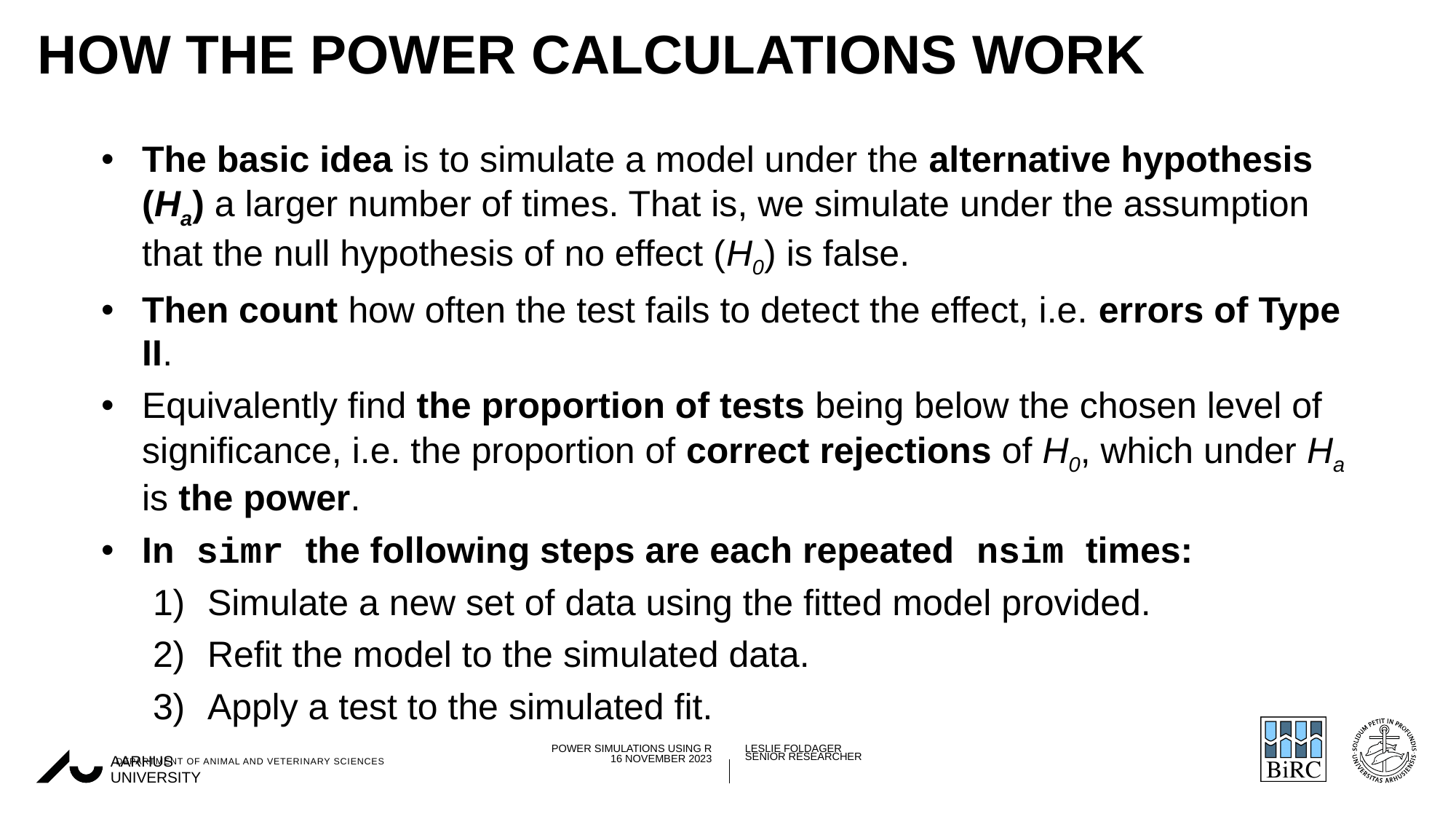

# How the power calculations work
The basic idea is to simulate a model under the alternative hypothesis (Ha) a larger number of times. That is, we simulate under the assumption that the null hypothesis of no effect (H0) is false.
Then count how often the test fails to detect the effect, i.e. errors of Type II.
Equivalently find the proportion of tests being below the chosen level of significance, i.e. the proportion of correct rejections of H0, which under Ha is the power.
In simr the following steps are each repeated nsim times:
Simulate a new set of data using the fitted model provided.
Refit the model to the simulated data.
Apply a test to the simulated fit.

16/11/202326/08/2019